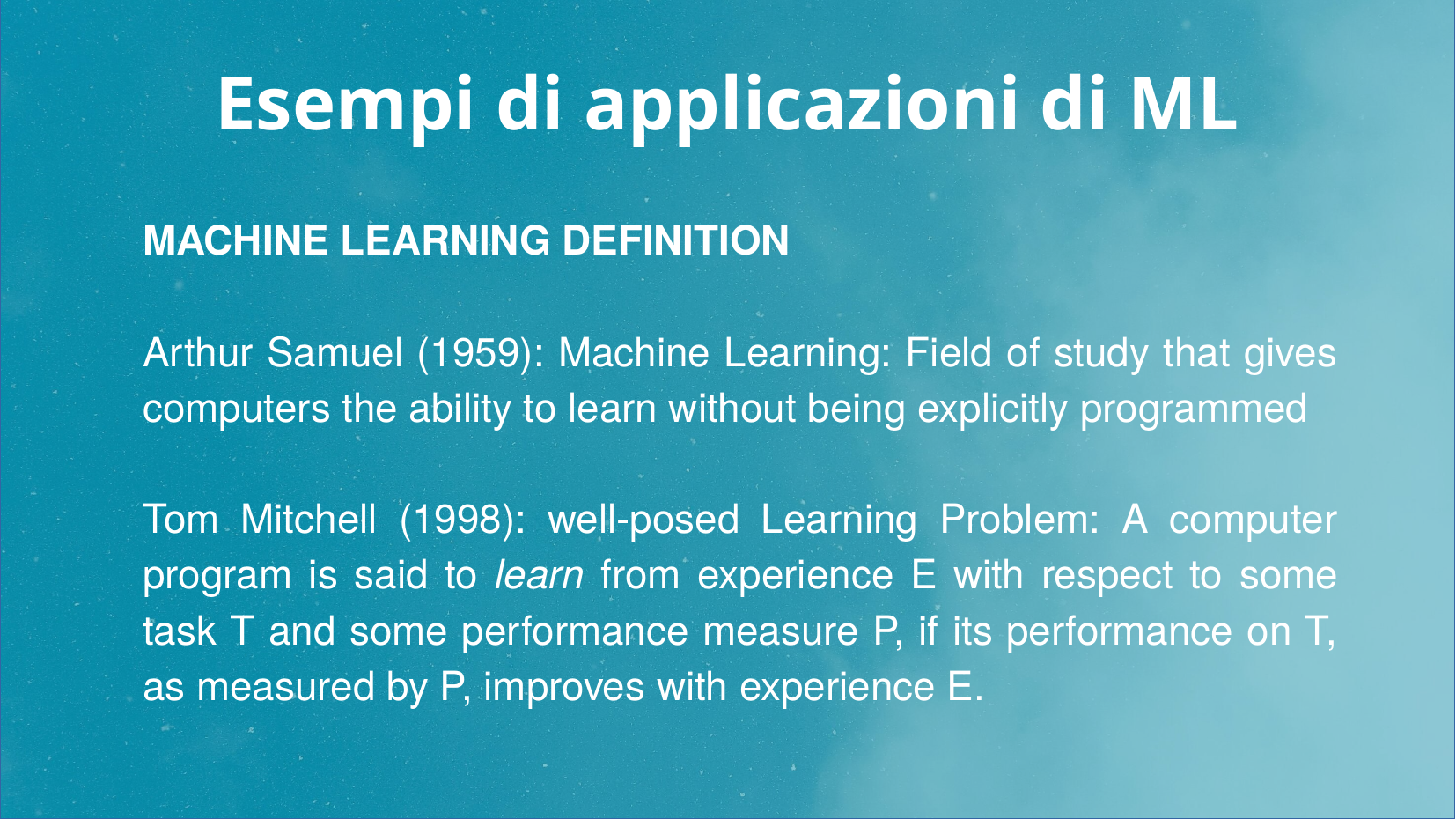

# Esempi di applicazioni di ML
MACHINE LEARNING DEFINITION

Arthur Samuel (1959): Machine Learning: Field of study that gives computers the ability to learn without being explicitly programmed

Tom Mitchell (1998): well-posed Learning Problem: A computer program is said to learn from experience E with respect to some task T and some performance measure P, if its performance on T, as measured by P, improves with experience E.